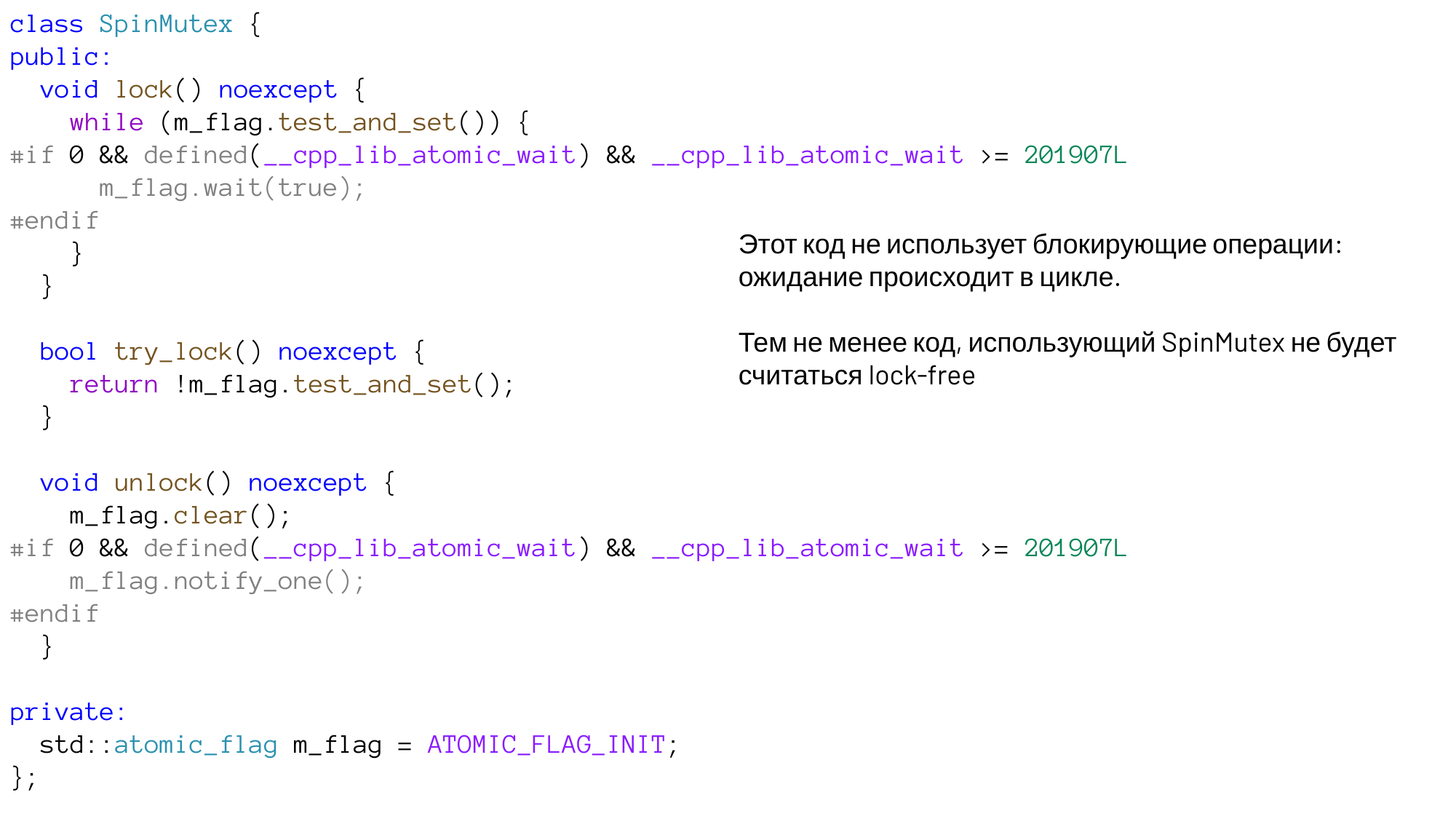

class SpinMutex {
public:
  void lock() noexcept {
    while (m_flag.test_and_set()) {
#if 0 && defined(__cpp_lib_atomic_wait) && __cpp_lib_atomic_wait >= 201907L
      m_flag.wait(true);
#endif
    }
  }
  bool try_lock() noexcept {
    return !m_flag.test_and_set();
  }
  void unlock() noexcept {
    m_flag.clear();
#if 0 && defined(__cpp_lib_atomic_wait) && __cpp_lib_atomic_wait >= 201907L
    m_flag.notify_one();
#endif
  }
private:
  std::atomic_flag m_flag = ATOMIC_FLAG_INIT;
};
Этот код не использует блокирующие операции: ожидание происходит в цикле.

Тем не менее код, использующий SpinMutex не будет считаться lock-free